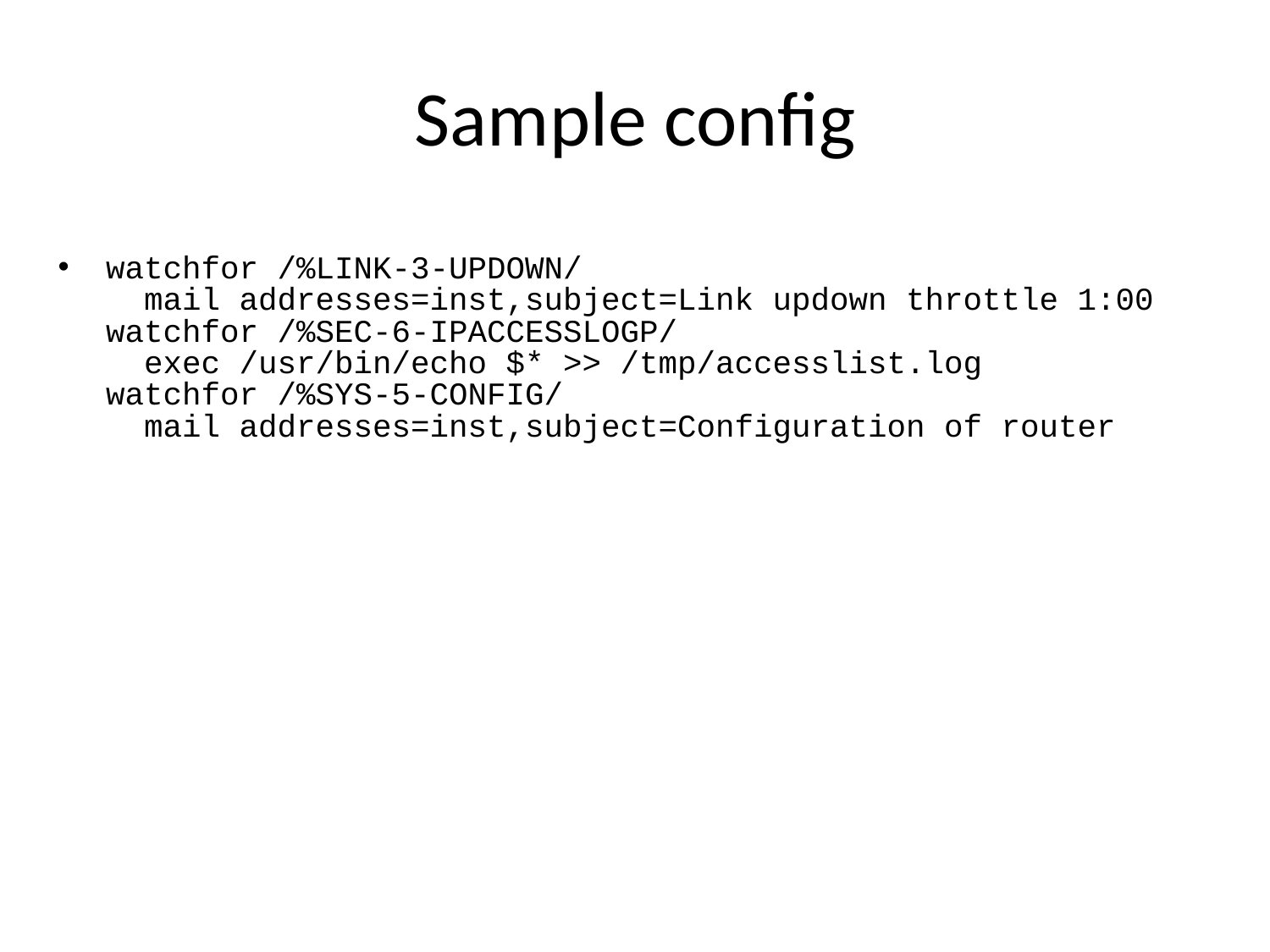

# Sample config
watchfor /%LINK-3-UPDOWN/
  mail addresses=inst,subject=Link updown throttle 1:00
watchfor /%SEC-6-IPACCESSLOGP/
  exec /usr/bin/echo $* >> /tmp/accesslist.log
watchfor /%SYS-5-CONFIG/
  mail addresses=inst,subject=Configuration of router